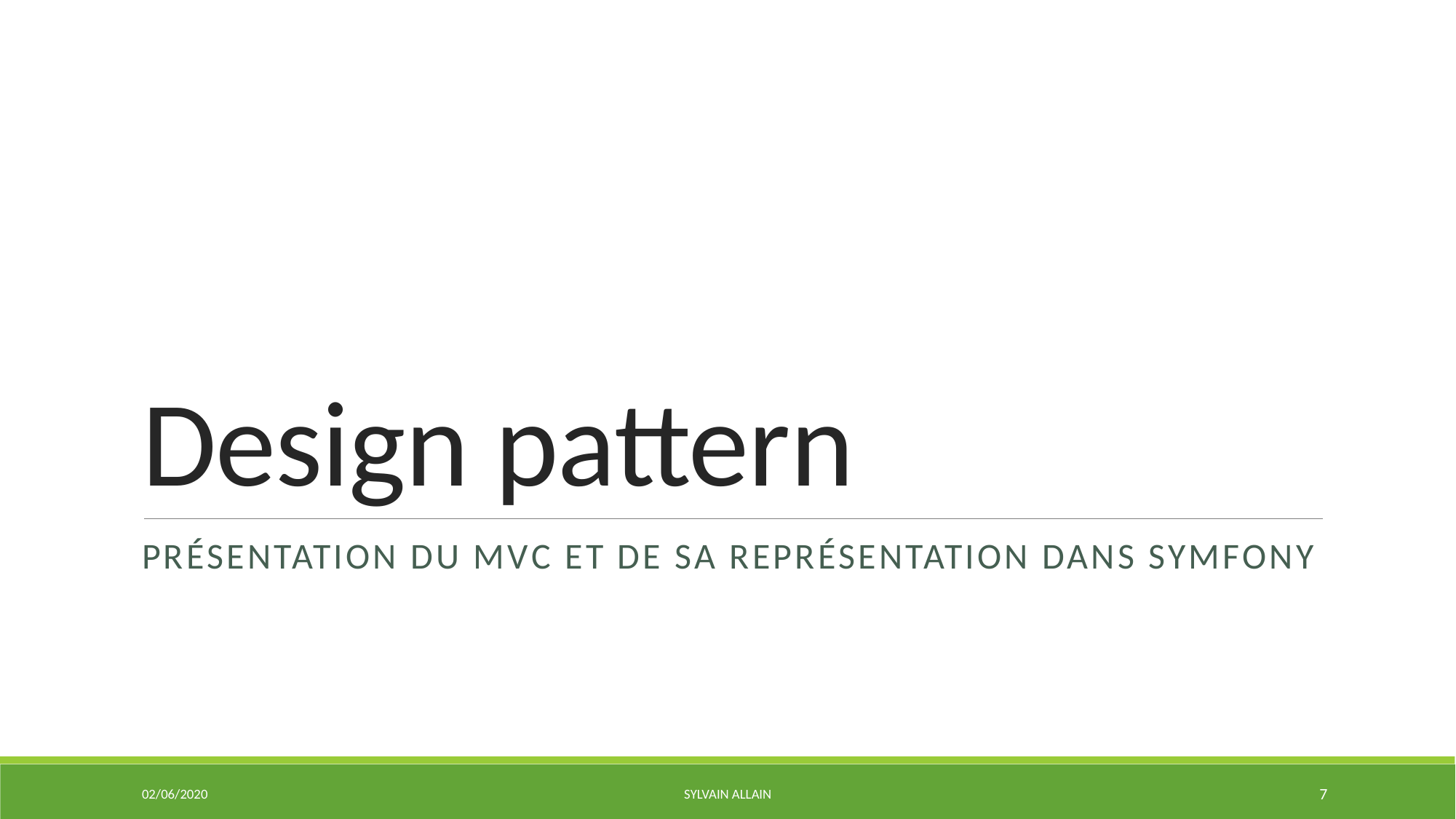

# Design pattern
Présentation du MVC et de sa représentation dans Symfony
02/06/2020
Sylvain ALLAIN
7